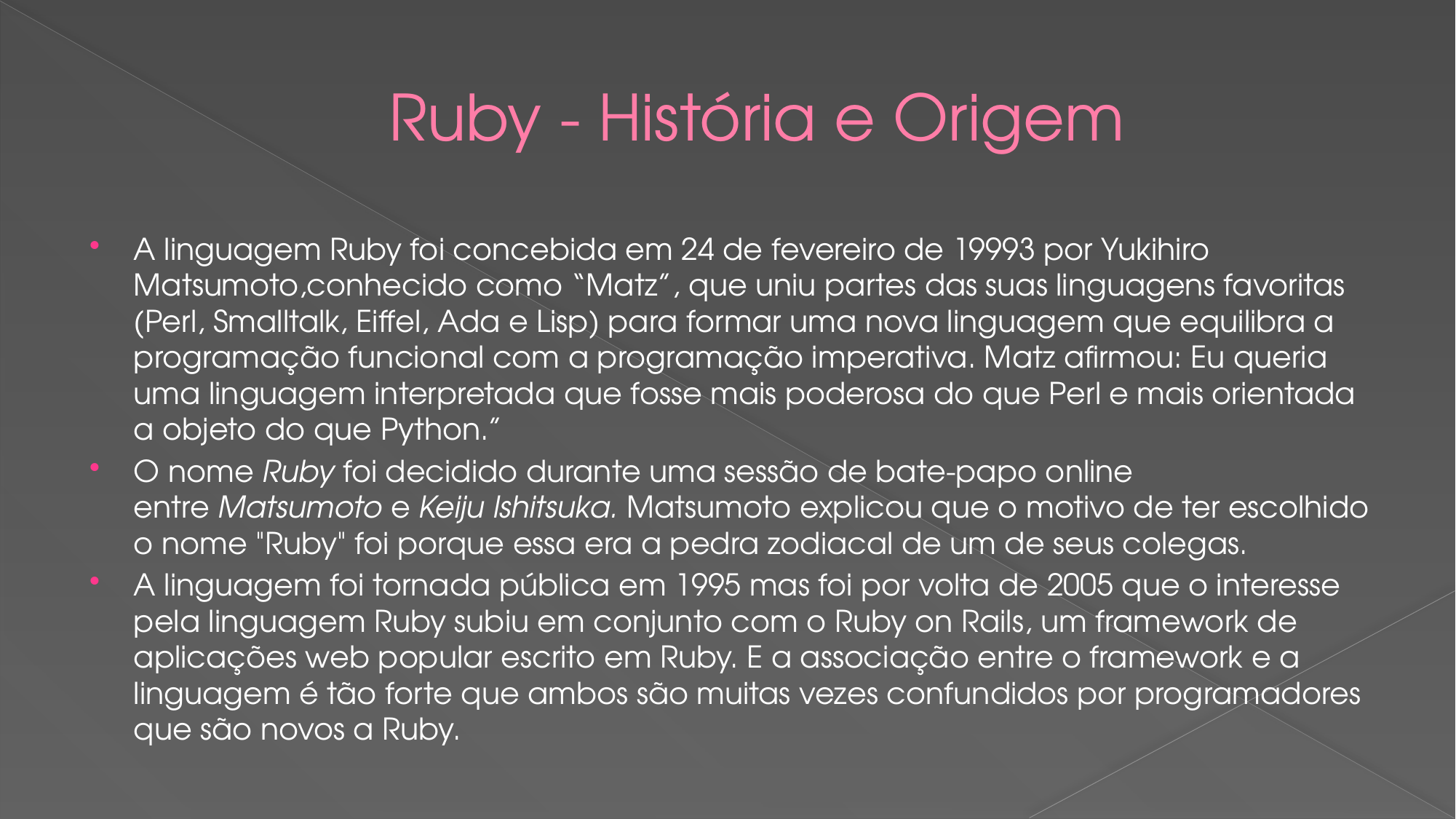

# Ruby - História e Origem
A linguagem Ruby foi concebida em 24 de fevereiro de 19993 por Yukihiro Matsumoto,conhecido como “Matz”, que uniu partes das suas linguagens favoritas (Perl, Smalltalk, Eiffel, Ada e Lisp) para formar uma nova linguagem que equilibra a programação funcional com a programação imperativa. Matz afirmou: Eu queria uma linguagem interpretada que fosse mais poderosa do que Perl e mais orientada a objeto do que Python.”
O nome Ruby foi decidido durante uma sessão de bate-papo online entre Matsumoto e Keiju Ishitsuka. Matsumoto explicou que o motivo de ter escolhido o nome "Ruby" foi porque essa era a pedra zodiacal de um de seus colegas.
A linguagem foi tornada pública em 1995 mas foi por volta de 2005 que o interesse pela linguagem Ruby subiu em conjunto com o Ruby on Rails, um framework de aplicações web popular escrito em Ruby. E a associação entre o framework e a linguagem é tão forte que ambos são muitas vezes confundidos por programadores que são novos a Ruby.